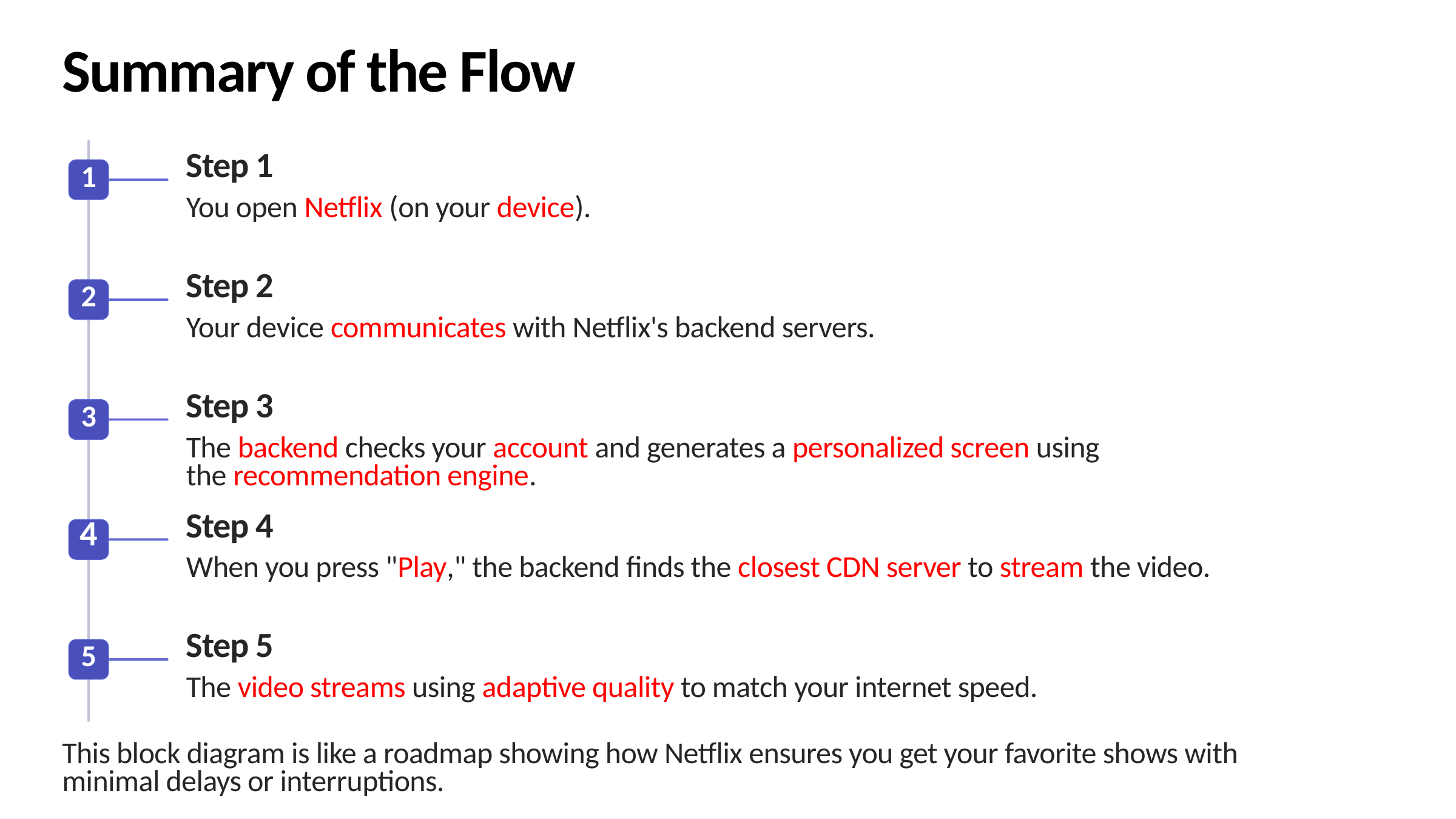

Summary of the Flow

Step 1

1

You open Netflix (on your device).
Step 2

2

Your device communicates with Netflix's backend servers.
Step 3

3

The backend checks your account and generates a personalized screen using
the recommendation engine.
Step 4

4

When you press "Play," the backend finds the closest CDN server to stream the video.
Step 5

5

The video streams using adaptive quality to match your internet speed.
This block diagram is like a roadmap showing how Netflix ensures you get your favorite shows with
minimal delays or interruptions.